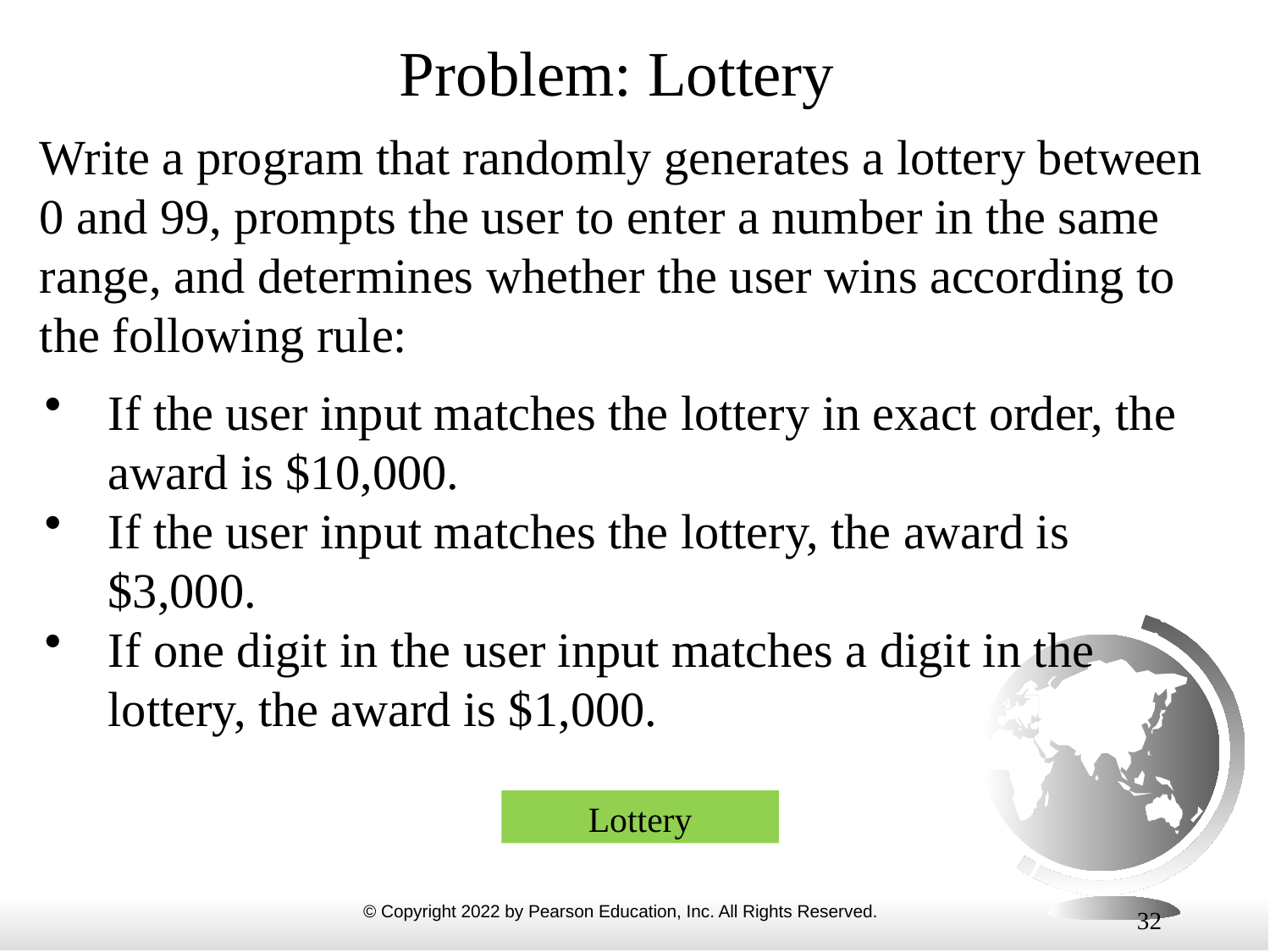

# Problem: Lottery
Write a program that randomly generates a lottery between 0 and 99, prompts the user to enter a number in the same range, and determines whether the user wins according to the following rule:
If the user input matches the lottery in exact order, the award is $10,000.
If the user input matches the lottery, the award is $3,000.
If one digit in the user input matches a digit in the lottery, the award is $1,000.
Lottery
32